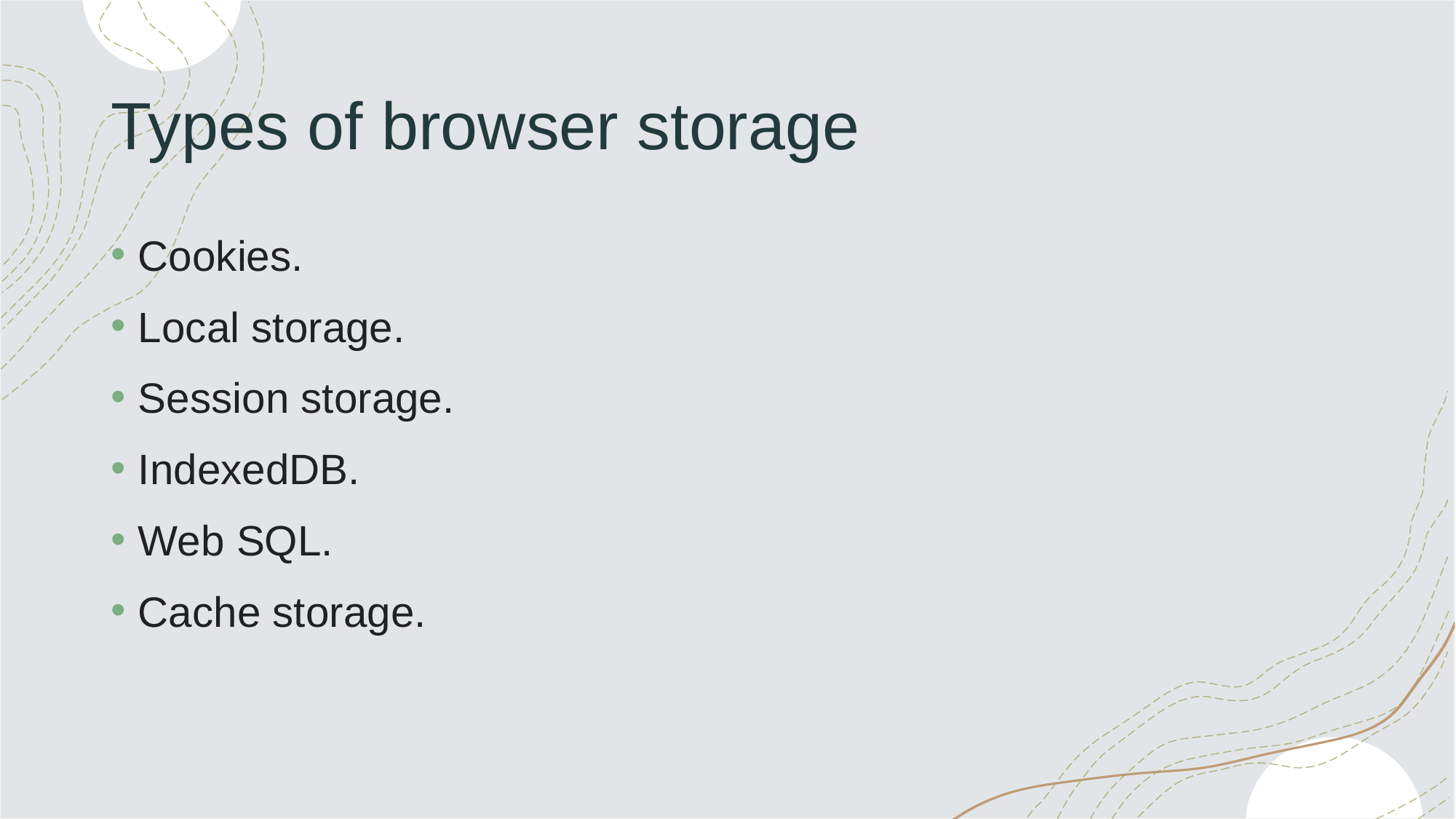

# Types of browser storage
Cookies.
Local storage.
Session storage.
IndexedDB.
Web SQL.
Cache storage.